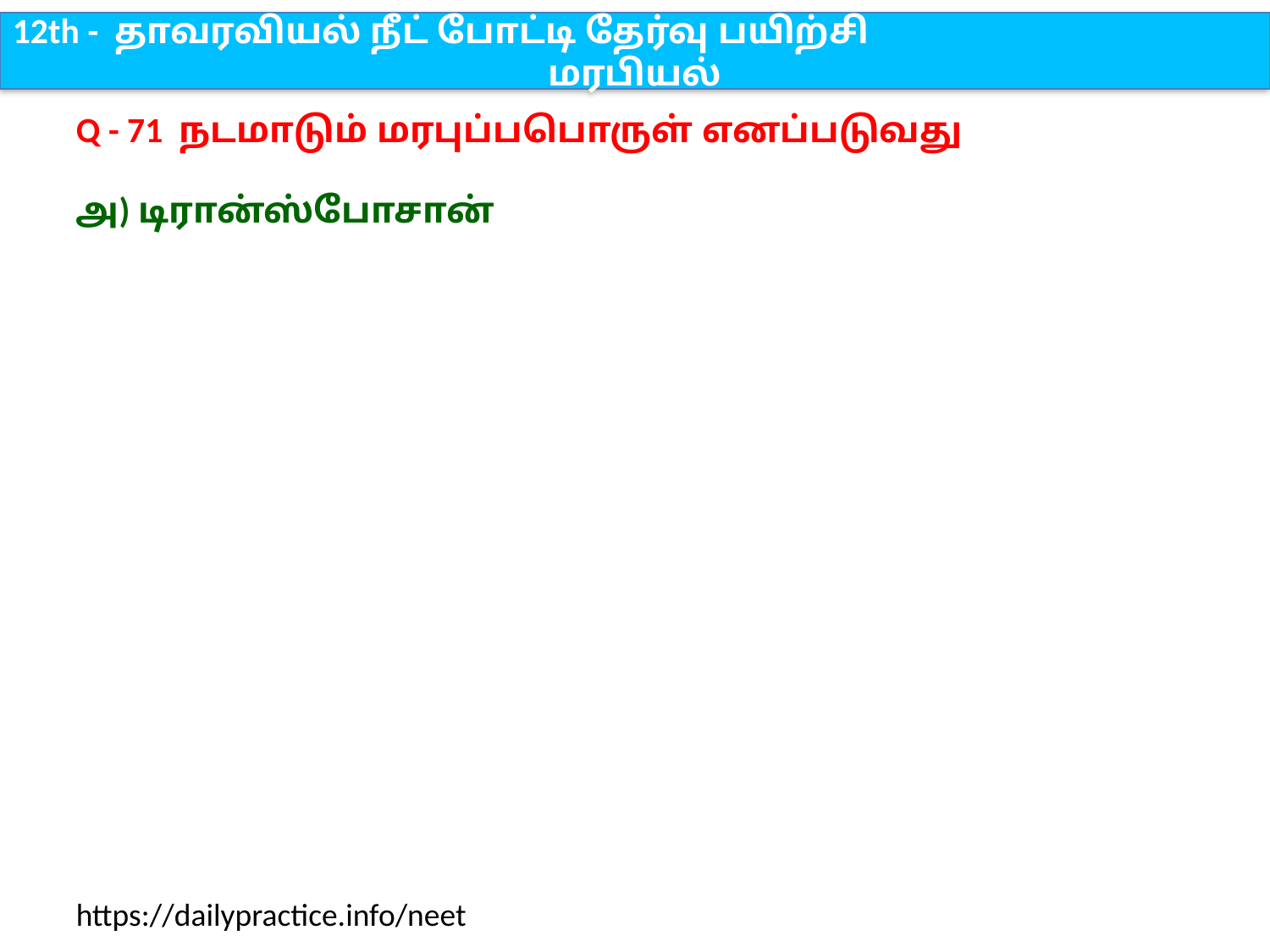

12th -  தாவரவியல் நீட் போட்டி தேர்வு பயிற்சி
மரபியல்

Q - 71  நடமாடும் மரபுப்பபொருள் எனப்படுவது

அ) டிரான்ஸ்போசான்
https://dailypractice.info/neet